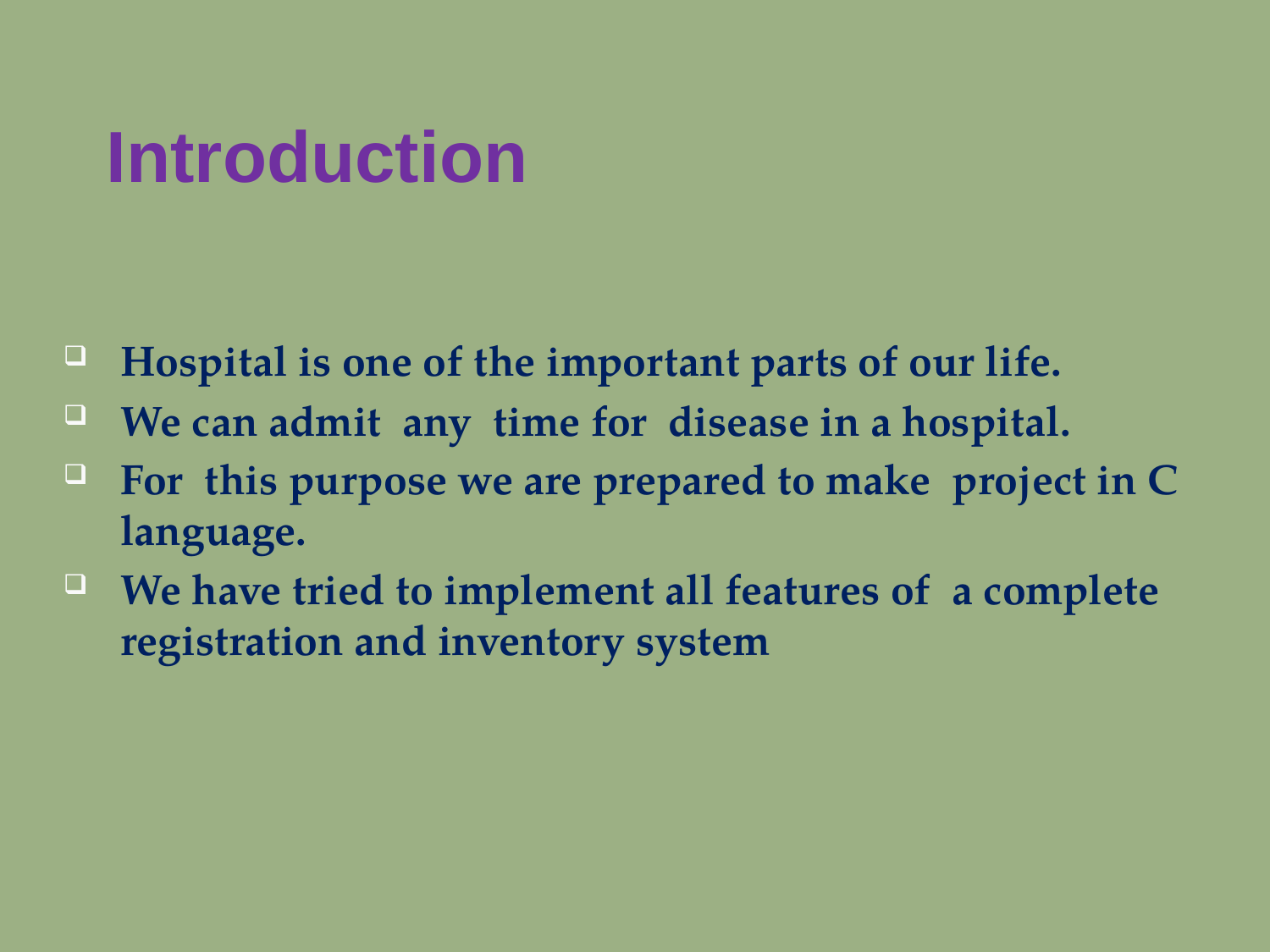

# Introduction
Hospital is one of the important parts of our life.
We can admit  any  time for  disease in a hospital.
For  this purpose we are prepared to make  project in C  language.
We have tried to implement all features of  a complete registration and inventory system